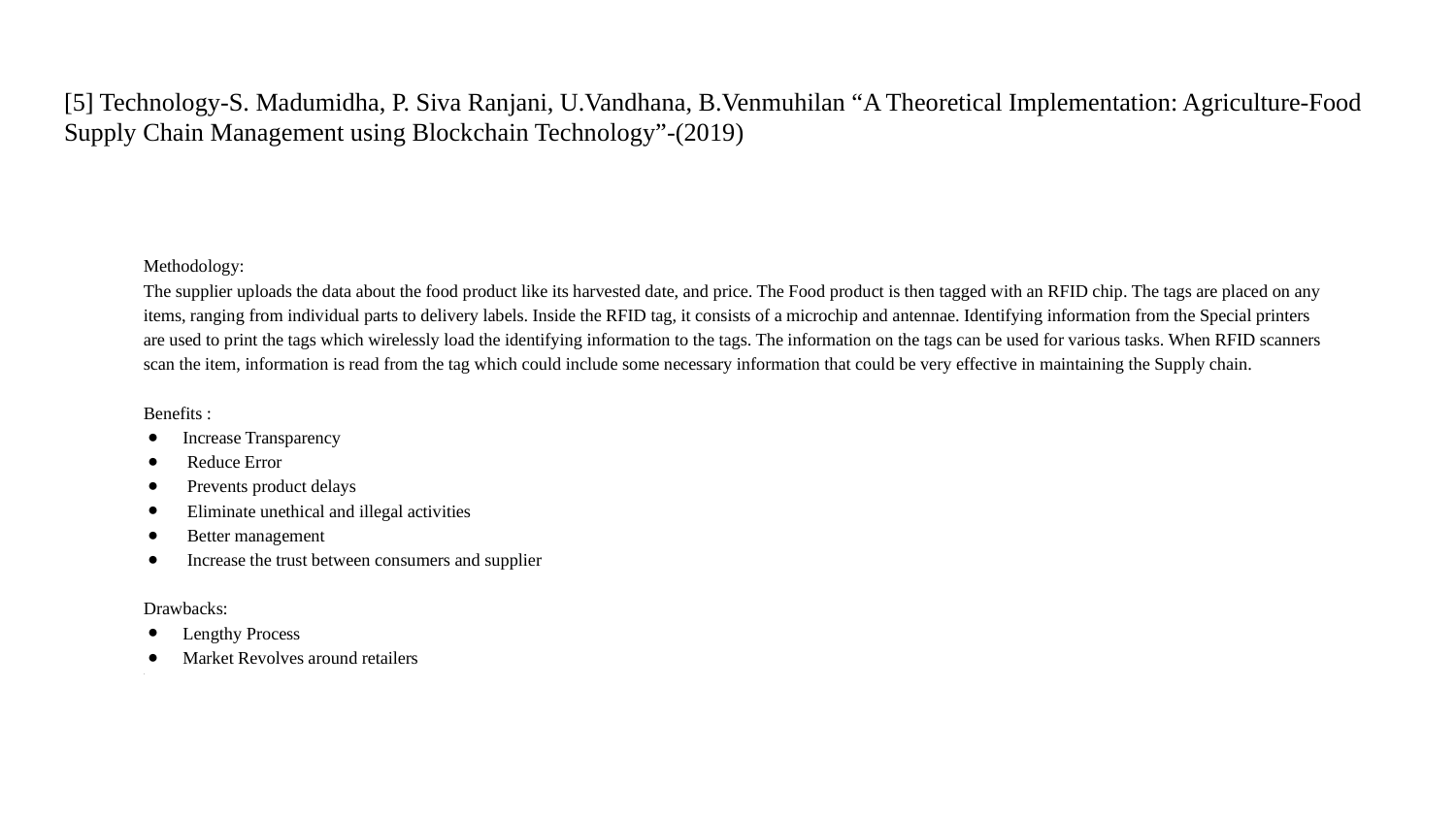

# [5] Technology-S. Madumidha, P. Siva Ranjani, U.Vandhana, B.Venmuhilan “A Theoretical Implementation: Agriculture-Food Supply Chain Management using Blockchain Technology”-(2019)
Methodology:
The supplier uploads the data about the food product like its harvested date, and price. The Food product is then tagged with an RFID chip. The tags are placed on any items, ranging from individual parts to delivery labels. Inside the RFID tag, it consists of a microchip and antennae. Identifying information from the Special printers are used to print the tags which wirelessly load the identifying information to the tags. The information on the tags can be used for various tasks. When RFID scanners scan the item, information is read from the tag which could include some necessary information that could be very effective in maintaining the Supply chain.

Benefits :
Increase Transparency
 Reduce Error
 Prevents product delays
 Eliminate unethical and illegal activities
 Better management
 Increase the trust between consumers and supplier

Drawbacks:
Lengthy Process
Market Revolves around retailers
.